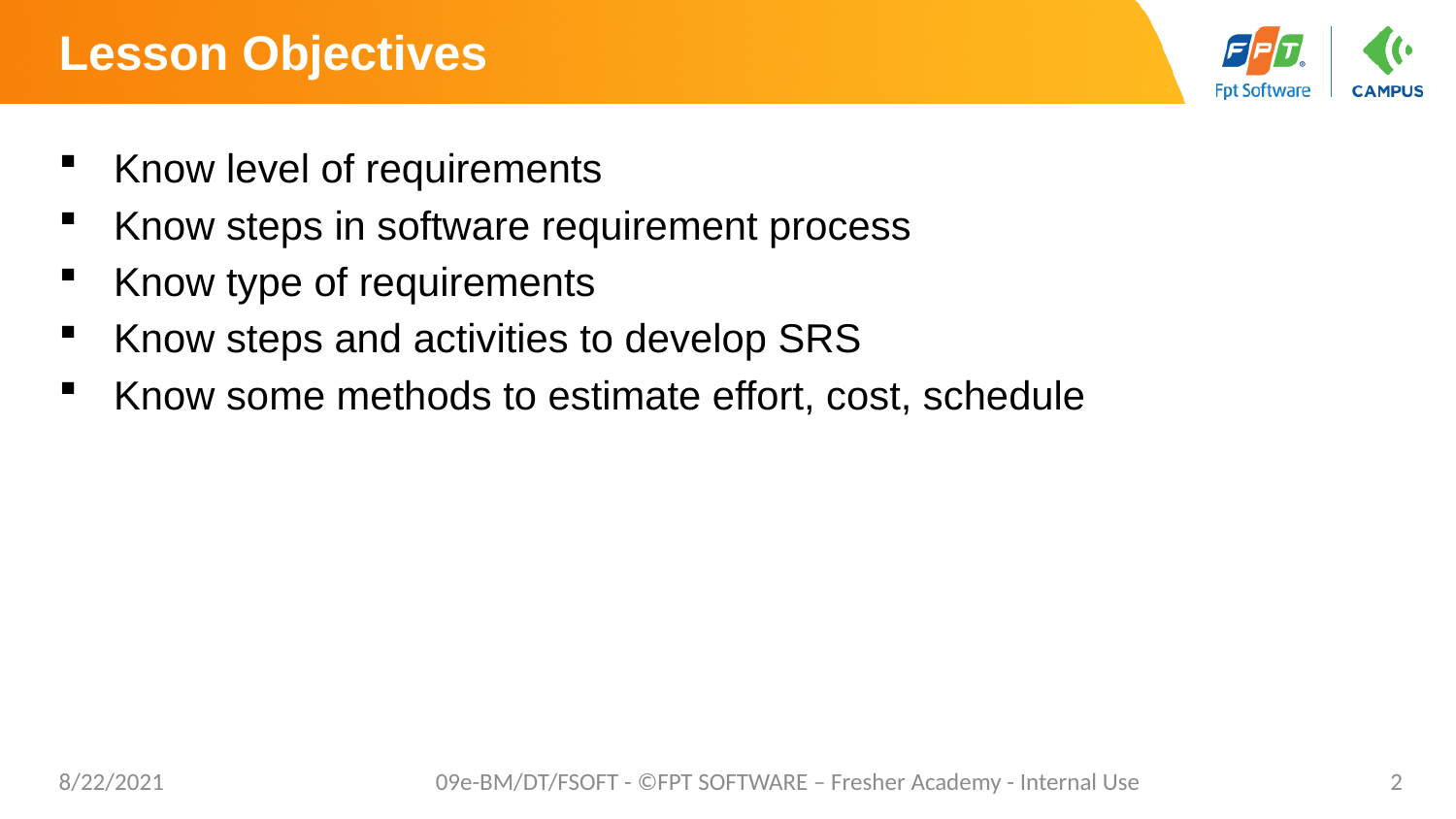

# Lesson Objectives
Know level of requirements
Know steps in software requirement process
Know type of requirements
Know steps and activities to develop SRS
Know some methods to estimate effort, cost, schedule
8/22/2021
09e-BM/DT/FSOFT - ©FPT SOFTWARE – Fresher Academy - Internal Use
2